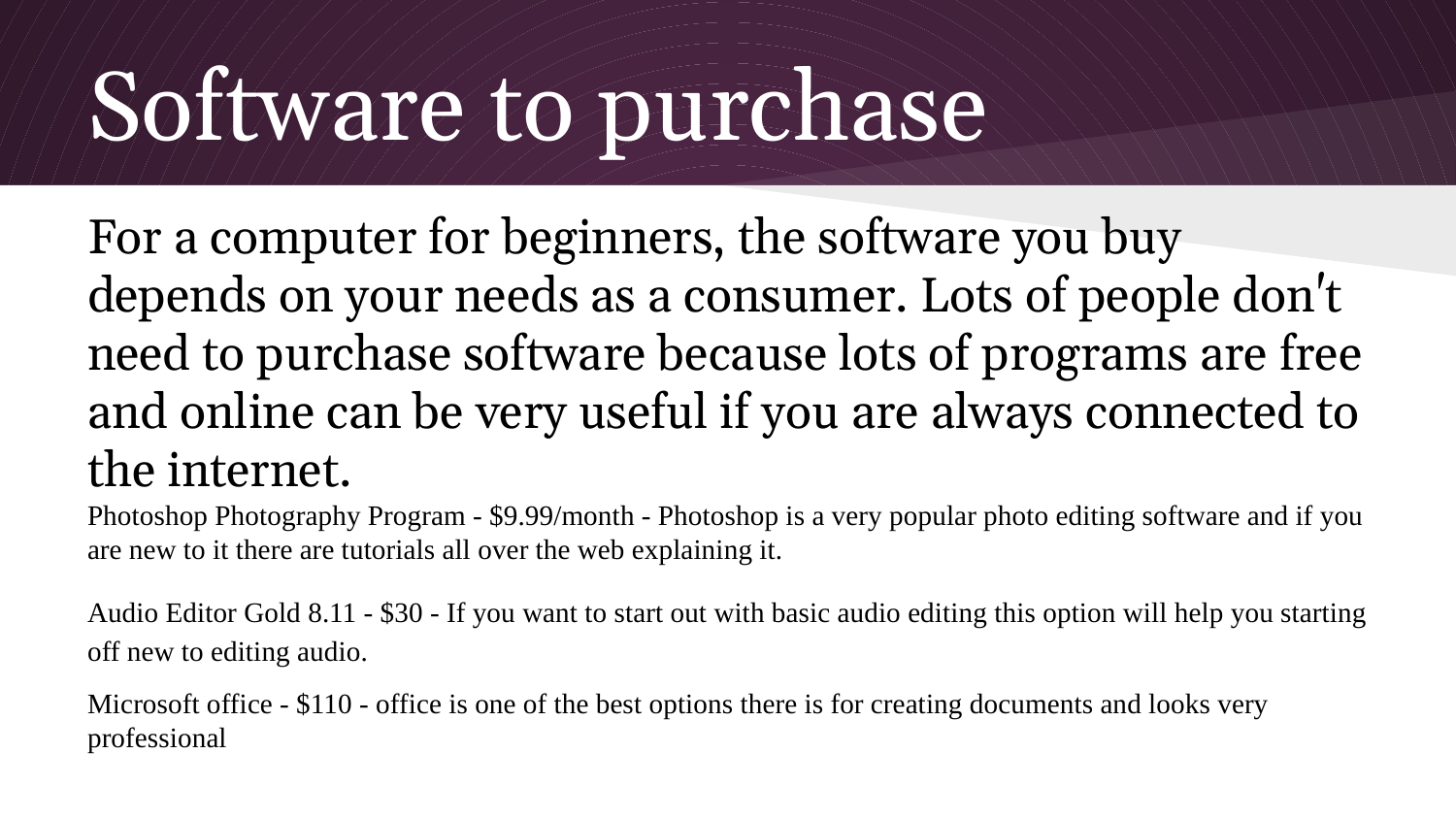

# Software to purchase
For a computer for beginners, the software you buy depends on your needs as a consumer. Lots of people don't need to purchase software because lots of programs are free and online can be very useful if you are always connected to the internet.
Photoshop Photography Program - $9.99/month - Photoshop is a very popular photo editing software and if you are new to it there are tutorials all over the web explaining it.
Audio Editor Gold 8.11 - $30 - If you want to start out with basic audio editing this option will help you starting off new to editing audio.
Microsoft office - $110 - office is one of the best options there is for creating documents and looks very professional